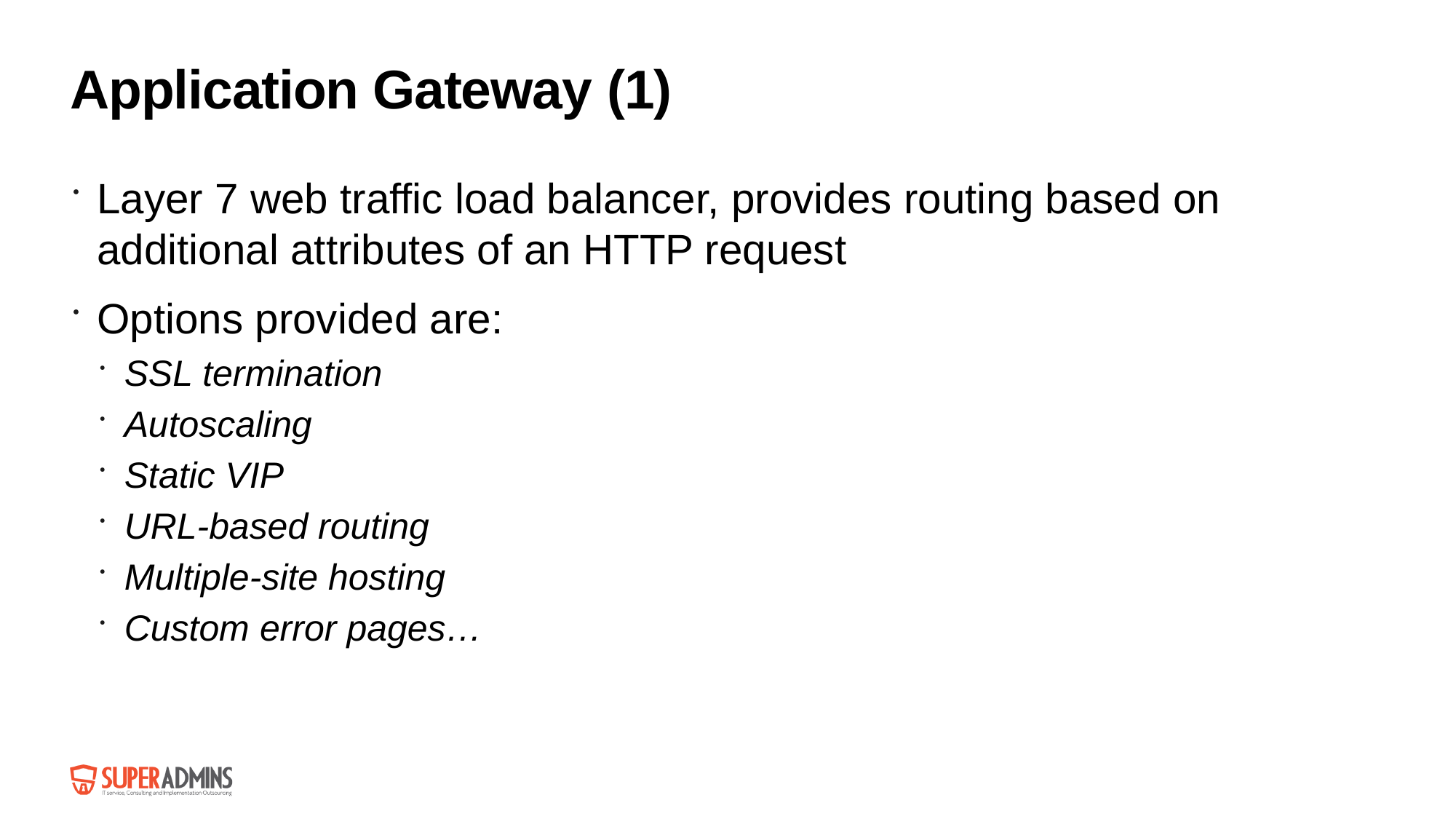

# Application Gateway (1)
Layer 7 web traffic load balancer, provides routing based on additional attributes of an HTTP request
Options provided are:
SSL termination
Autoscaling
Static VIP
URL-based routing
Multiple-site hosting
Custom error pages…